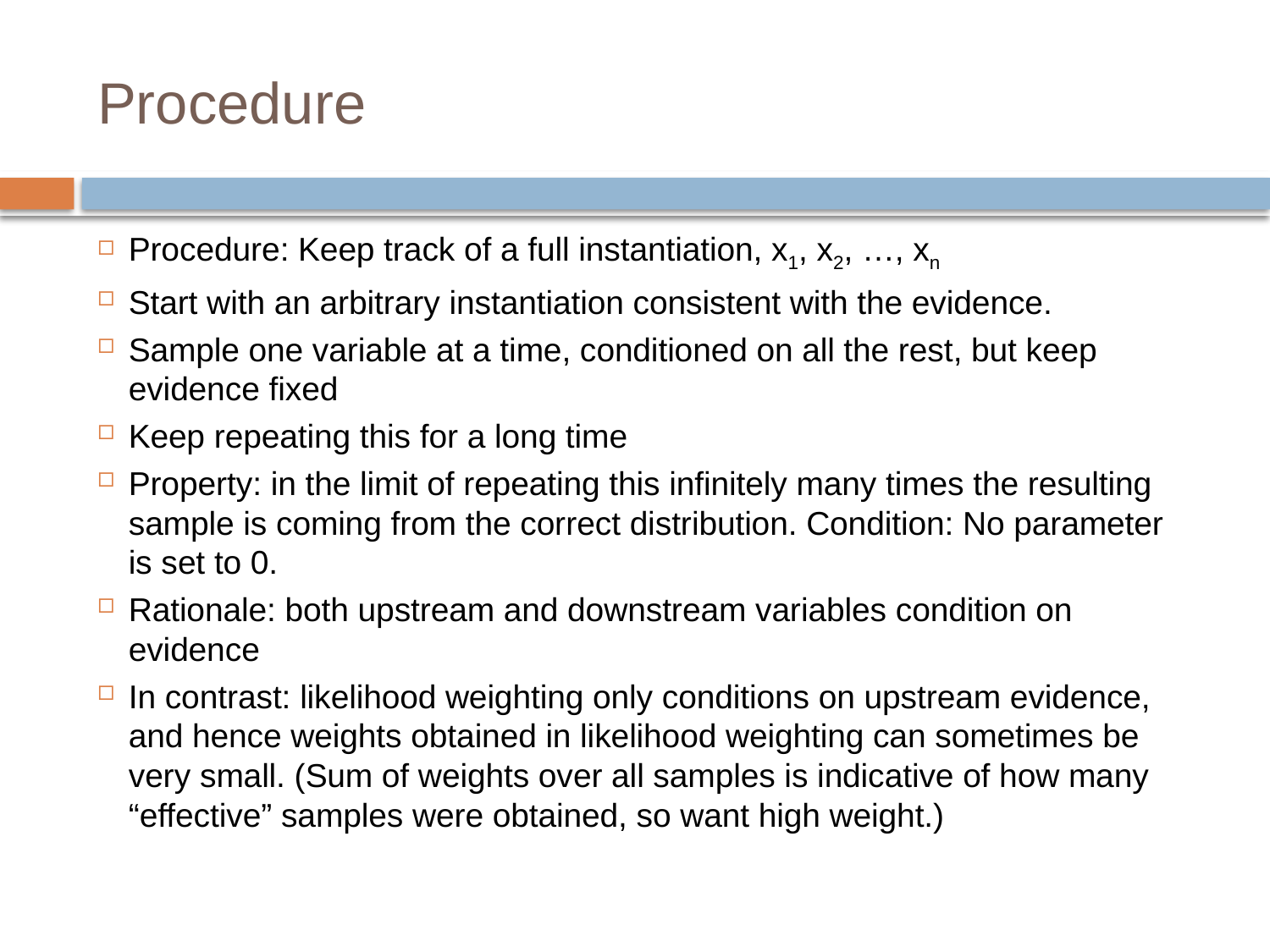

# Procedure
Procedure: Keep track of a full instantiation, x1, x2, …, xn
Start with an arbitrary instantiation consistent with the evidence.
Sample one variable at a time, conditioned on all the rest, but keep evidence fixed
Keep repeating this for a long time
Property: in the limit of repeating this infinitely many times the resulting sample is coming from the correct distribution. Condition: No parameter is set to 0.
Rationale: both upstream and downstream variables condition on evidence
In contrast: likelihood weighting only conditions on upstream evidence, and hence weights obtained in likelihood weighting can sometimes be very small. (Sum of weights over all samples is indicative of how many “effective” samples were obtained, so want high weight.)